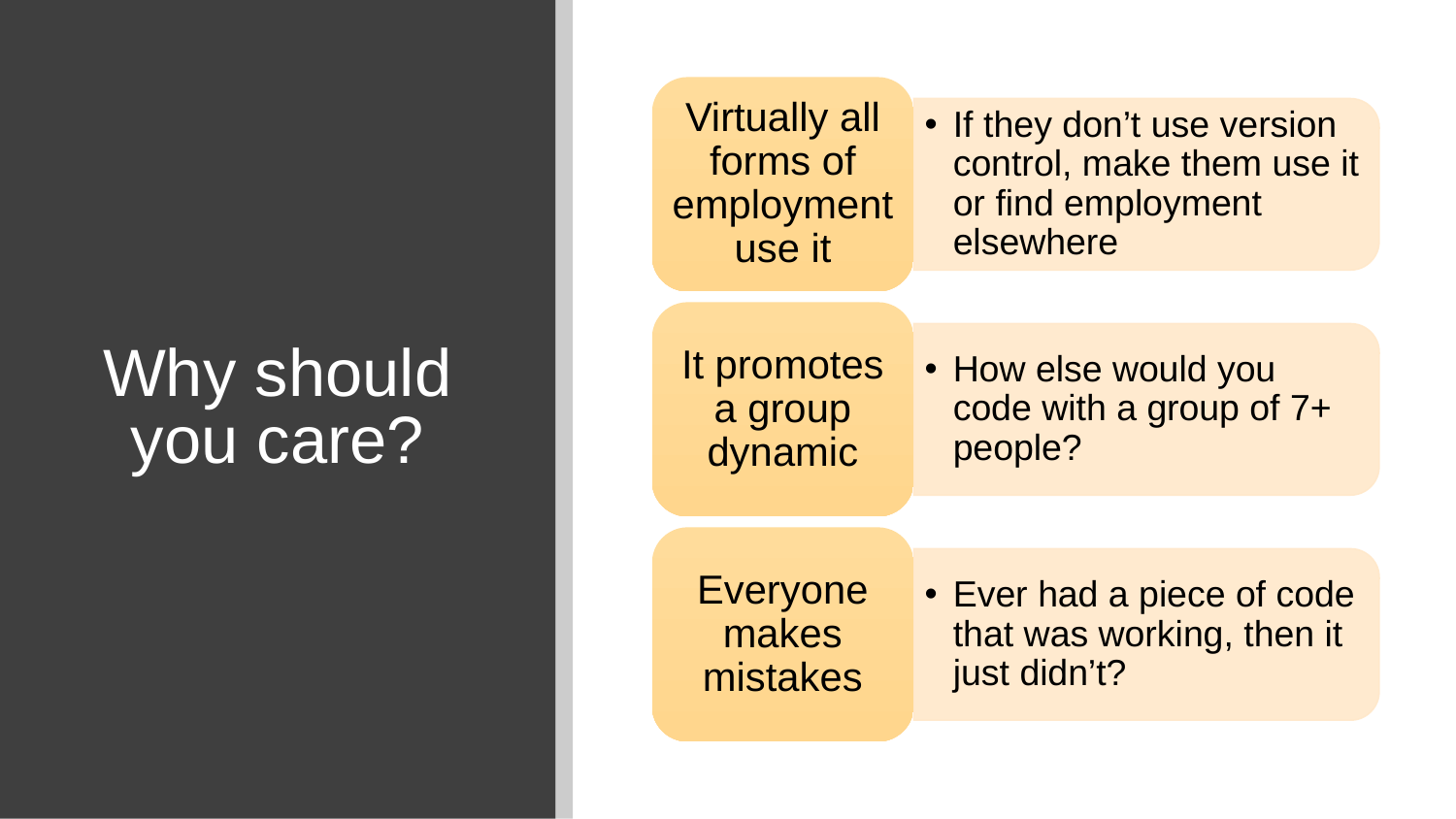

Virtually all forms of employment use it
If they don’t use version control, make them use it or find employment elsewhere

It promotes a group dynamic
How else would you code with a group of 7+ people?

Everyone makes mistakes
Ever had a piece of code that was working, then it just didn’t?
# Why should you care?